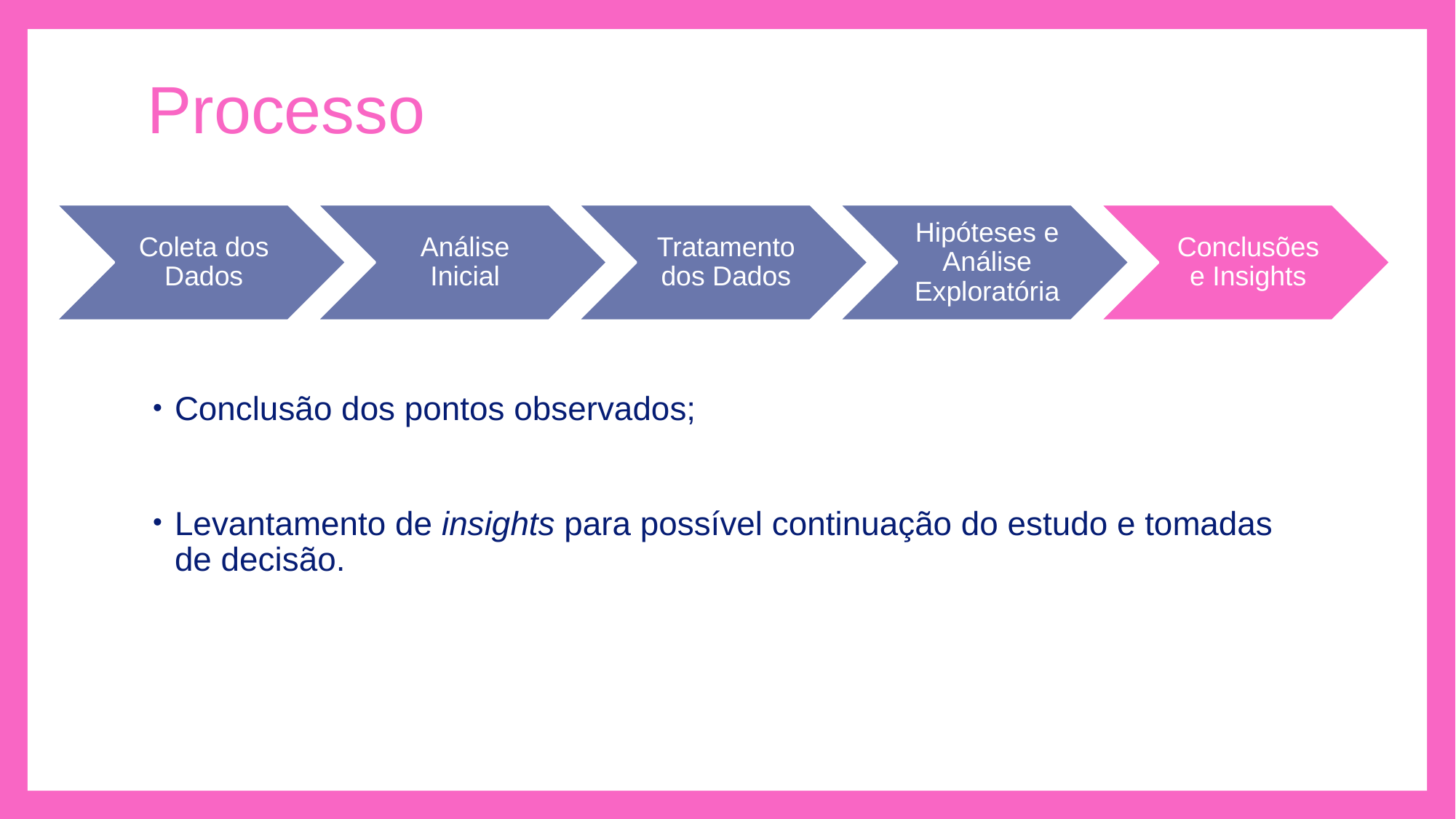

# Processo
Coleta dos Dados
Análise Inicial
Tratamento dos Dados
Hipóteses e Análise Exploratória
Conclusões e Insights
Conclusão dos pontos observados;

Levantamento de insights para possível continuação do estudo e tomadas de decisão.